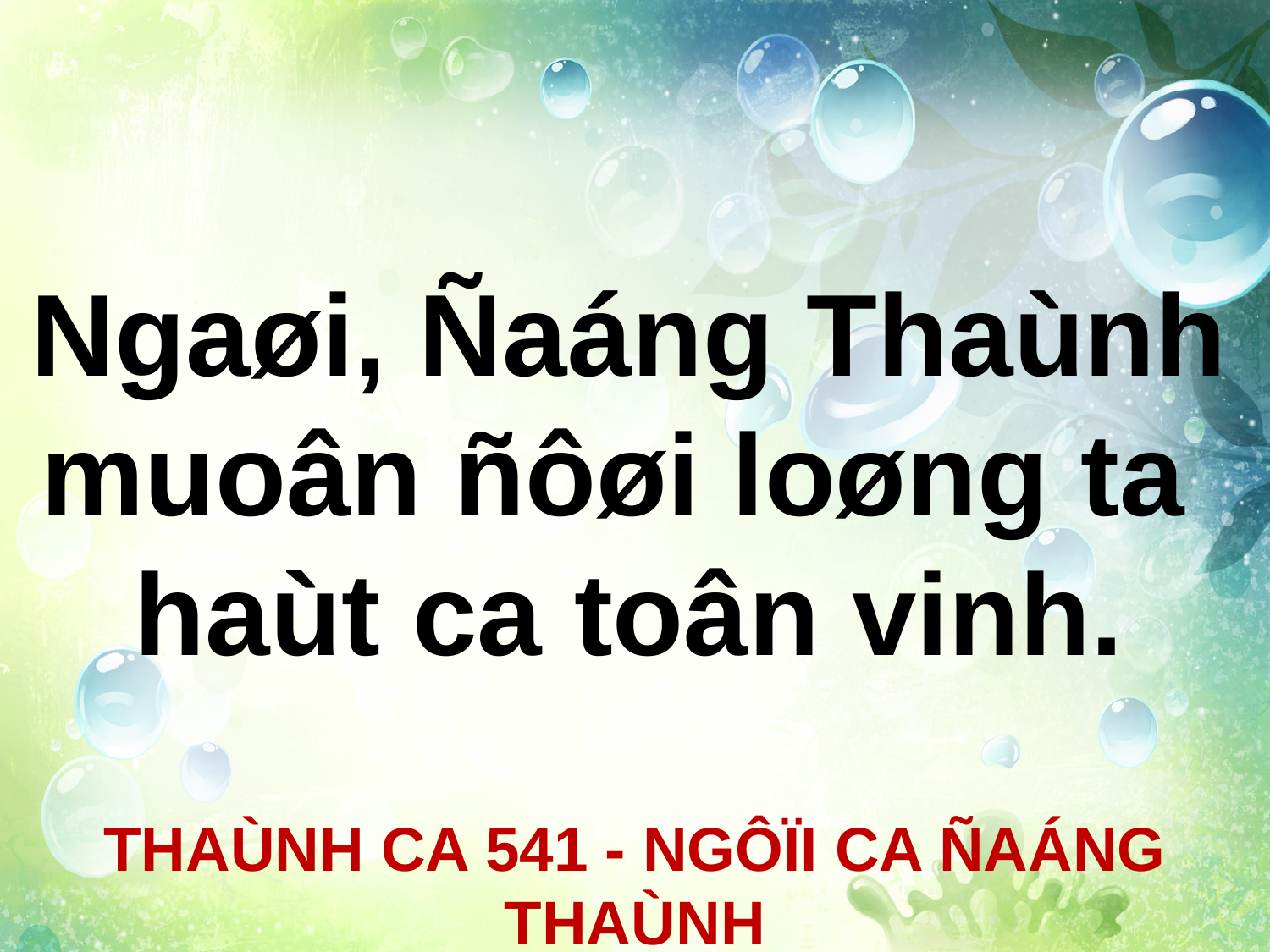

Ngaøi, Ñaáng Thaùnh muoân ñôøi loøng ta
haùt ca toân vinh.
THAÙNH CA 541 - NGÔÏI CA ÑAÁNG THAÙNH